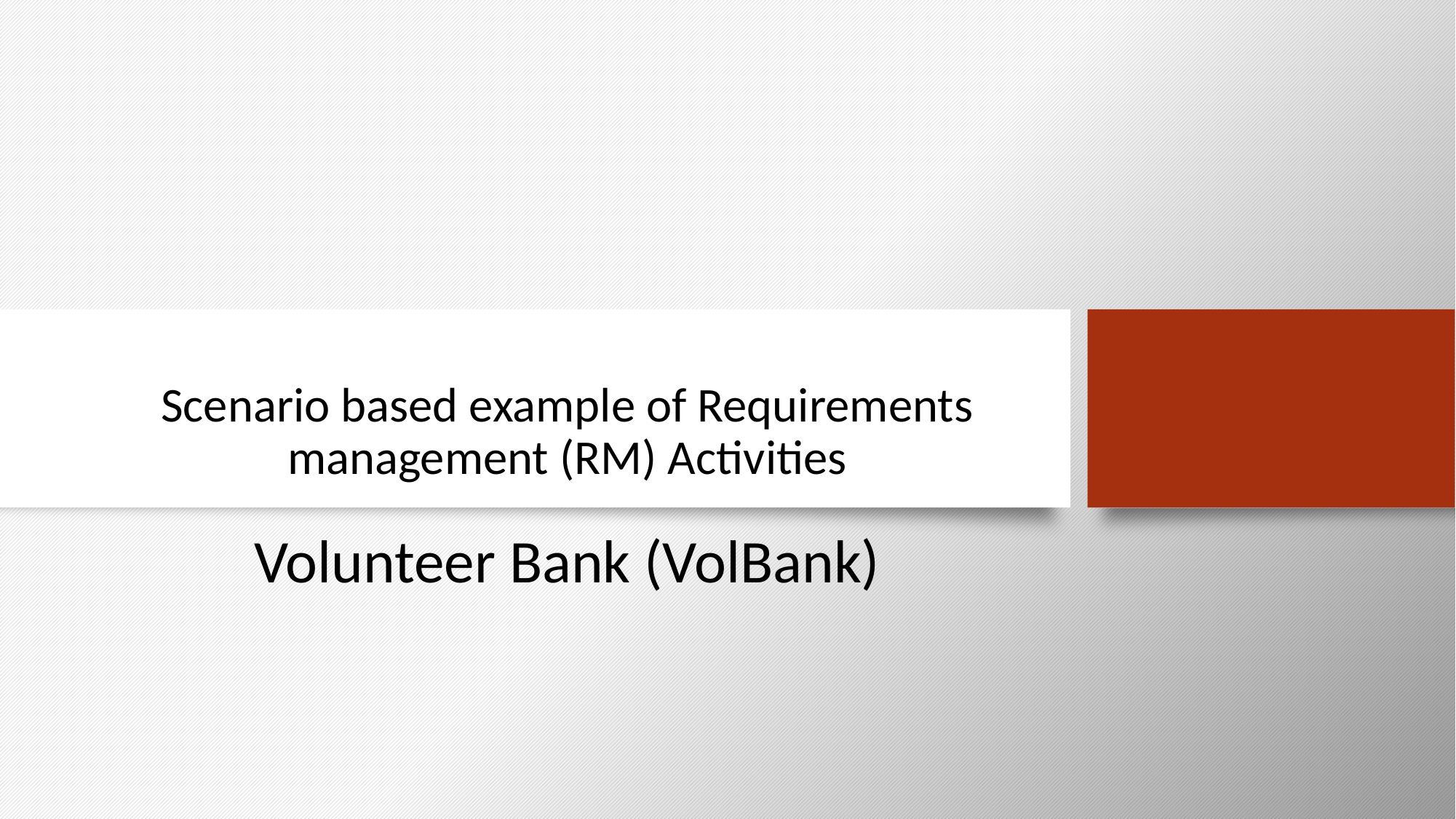

# Scenario based example of Requirements management (RM) Activities
Volunteer Bank (VolBank)